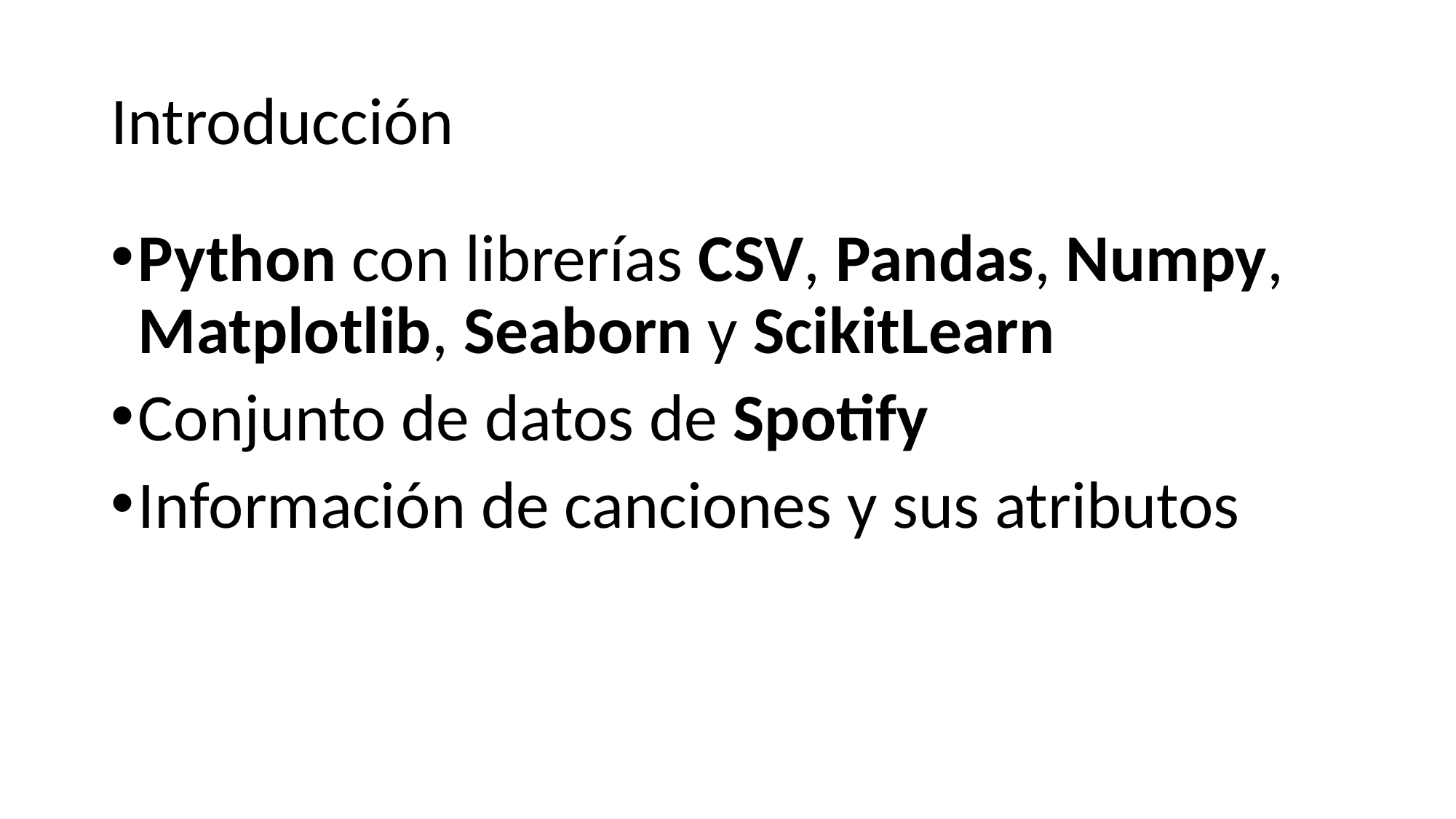

# Introducción
Python con librerías CSV, Pandas, Numpy, Matplotlib, Seaborn y ScikitLearn
Conjunto de datos de Spotify
Información de canciones y sus atributos